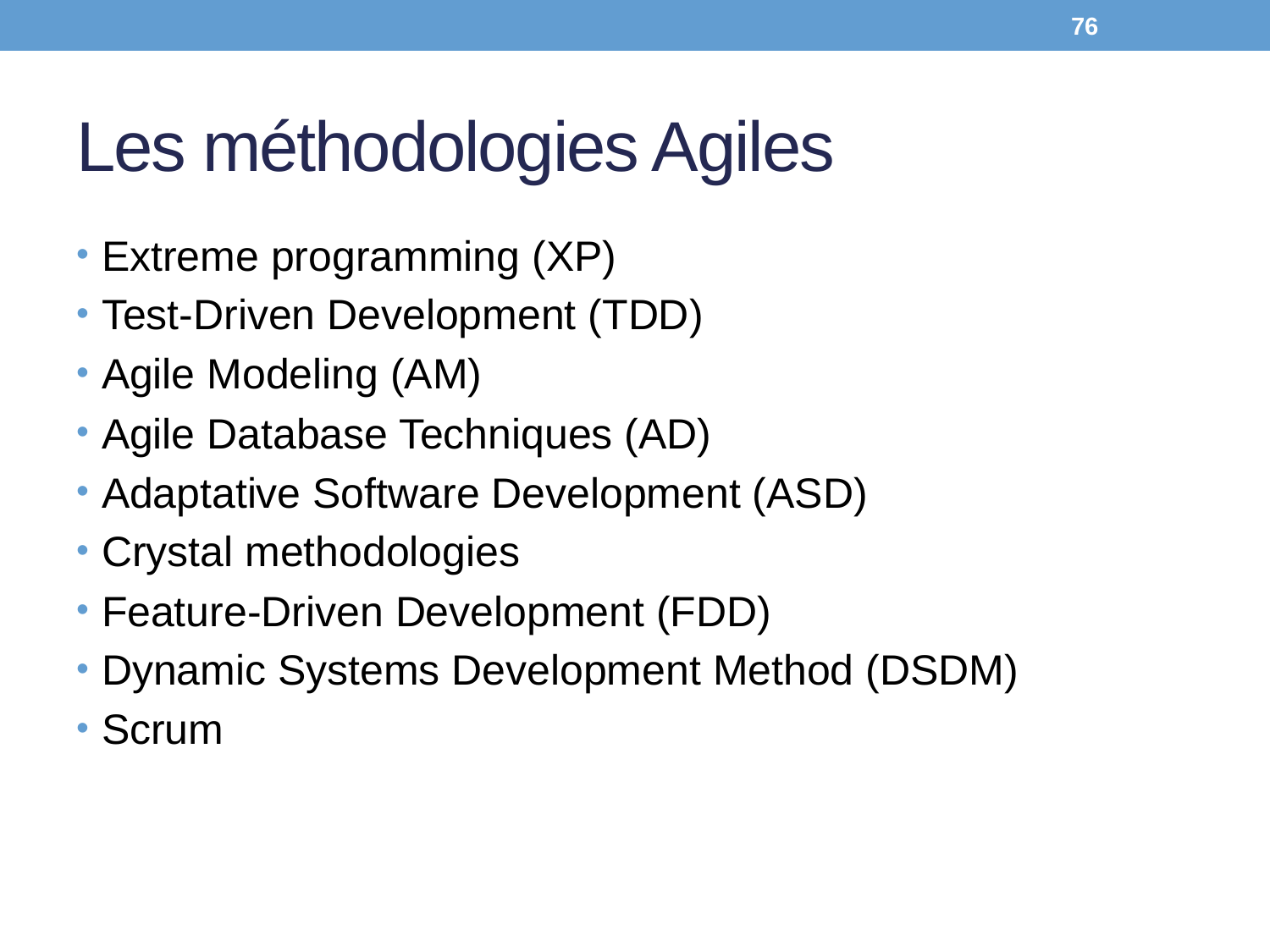

76
# Les méthodologies Agiles
Extreme programming (XP)
Test-Driven Development (TDD)
Agile Modeling (AM)
Agile Database Techniques (AD)
Adaptative Software Development (ASD)
Crystal methodologies
Feature-Driven Development (FDD)
Dynamic Systems Development Method (DSDM)
Scrum